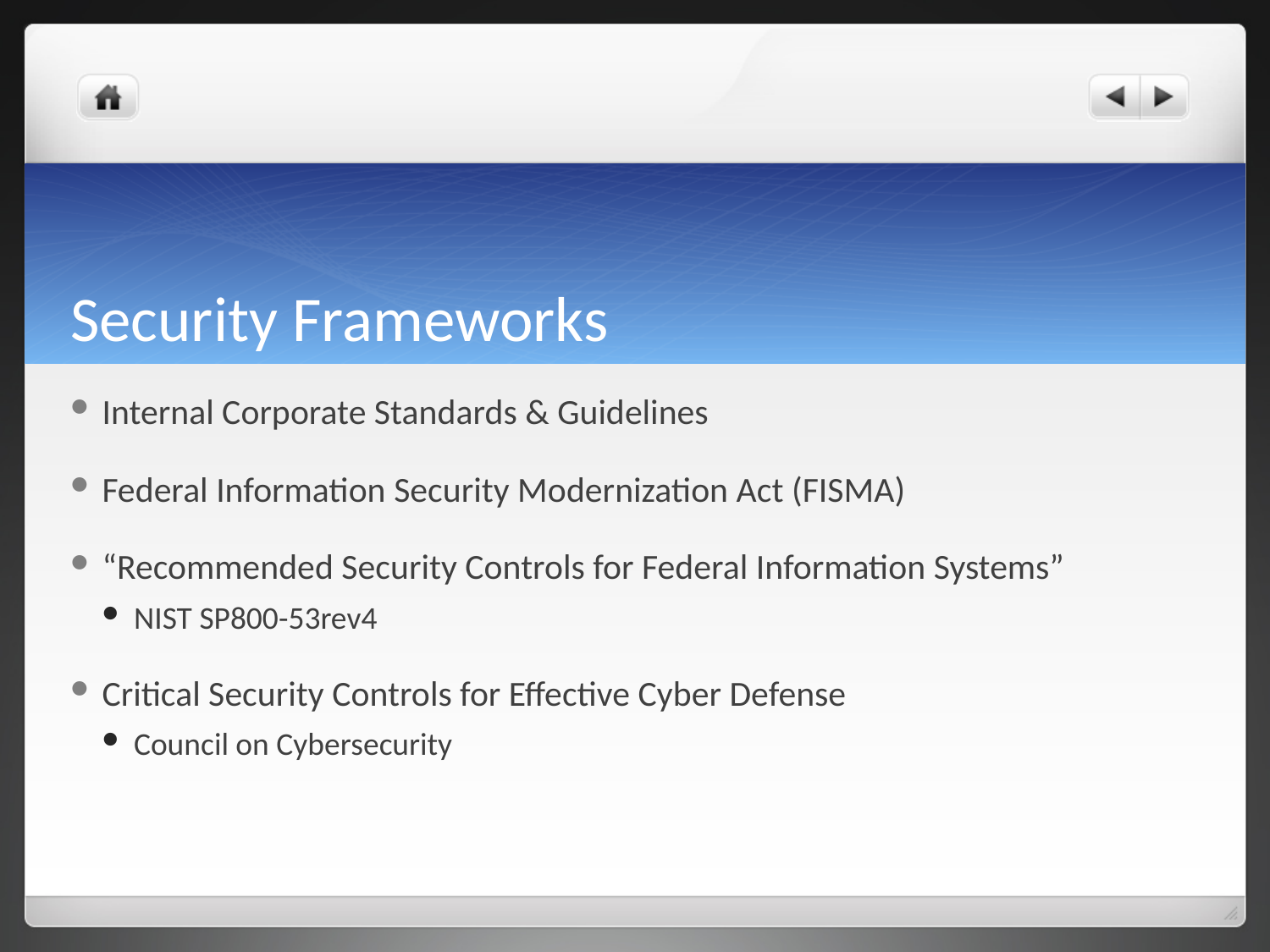

# Security Frameworks
Internal Corporate Standards & Guidelines
Federal Information Security Modernization Act (FISMA)
“Recommended Security Controls for Federal Information Systems”
NIST SP800-53rev4
Critical Security Controls for Effective Cyber Defense
Council on Cybersecurity